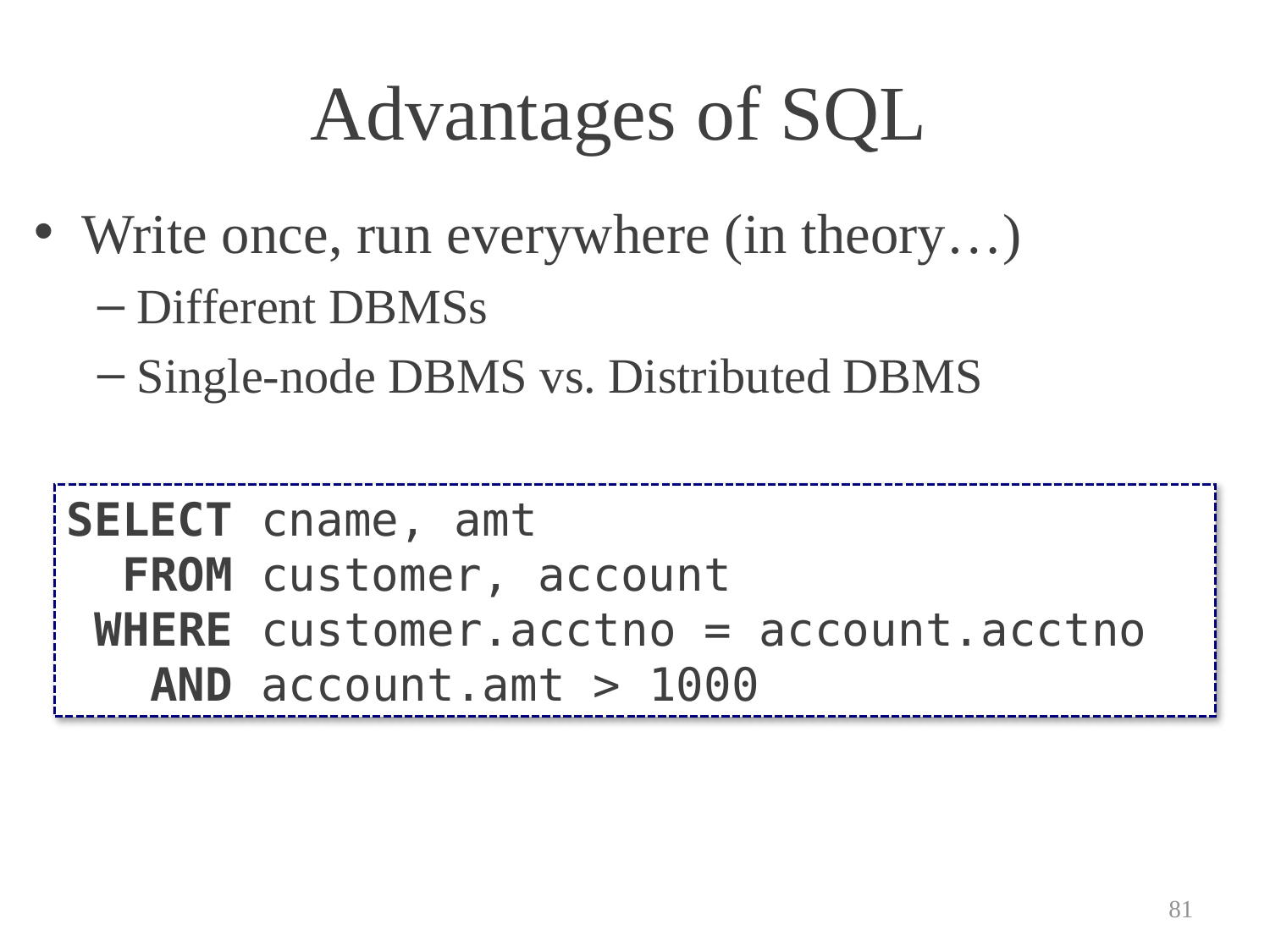

# Advantages of SQL
Write once, run everywhere (in theory…)
Different DBMSs
Single-node DBMS vs. Distributed DBMS
SELECT cname, amt
  FROM customer, account
 WHERE customer.acctno = account.acctno
   AND account.amt > 1000
81